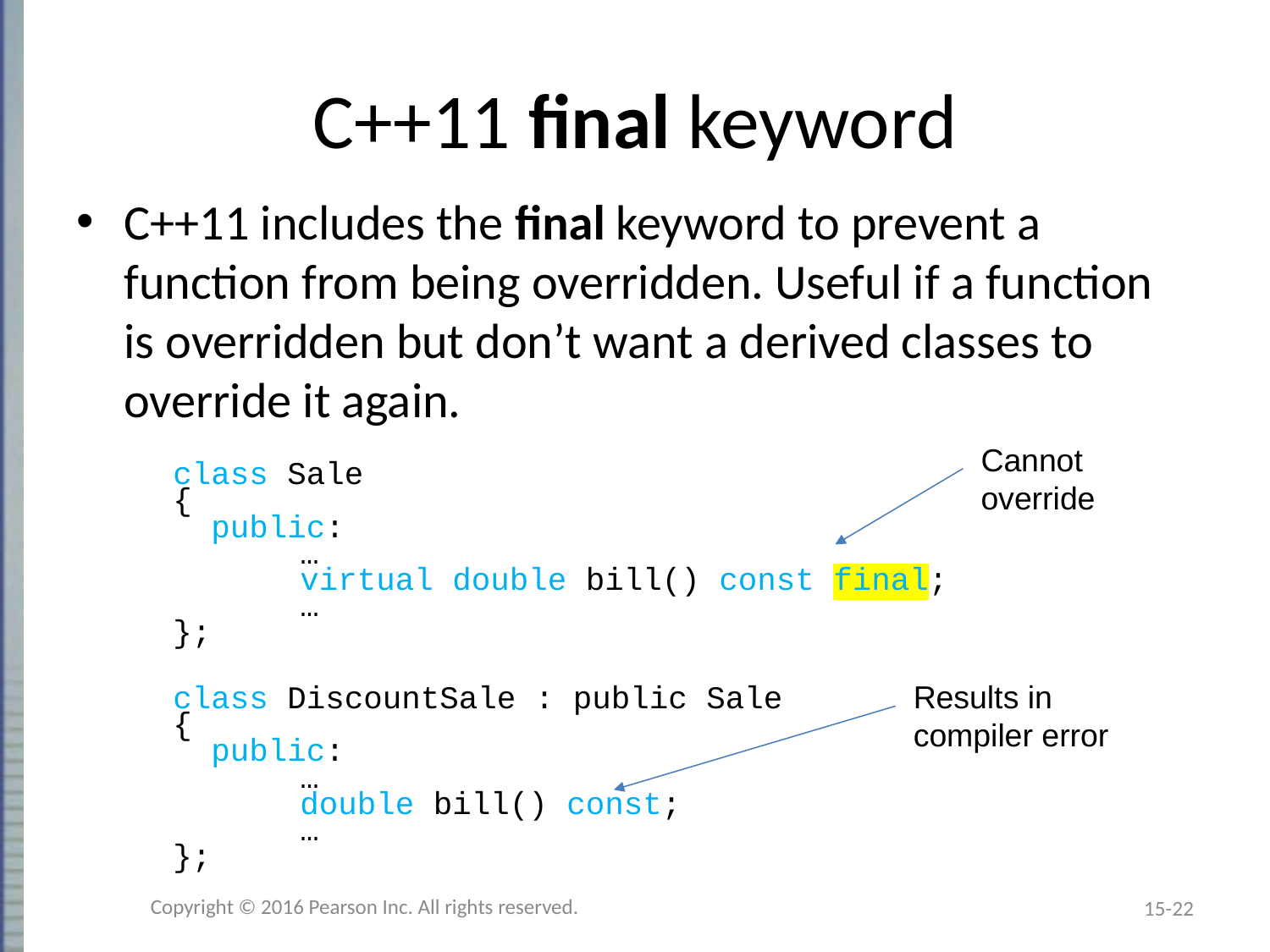

# C++11 final keyword
C++11 includes the final keyword to prevent a function from being overridden. Useful if a function is overridden but don’t want a derived classes to override it again.
Cannot override
class Sale
{
  public:
	…
	virtual double bill() const final;
	…
};
Results in compiler error
class DiscountSale : public Sale
{
  public:
	…
	double bill() const;
	…
};
Copyright © 2016 Pearson Inc. All rights reserved.
15-22